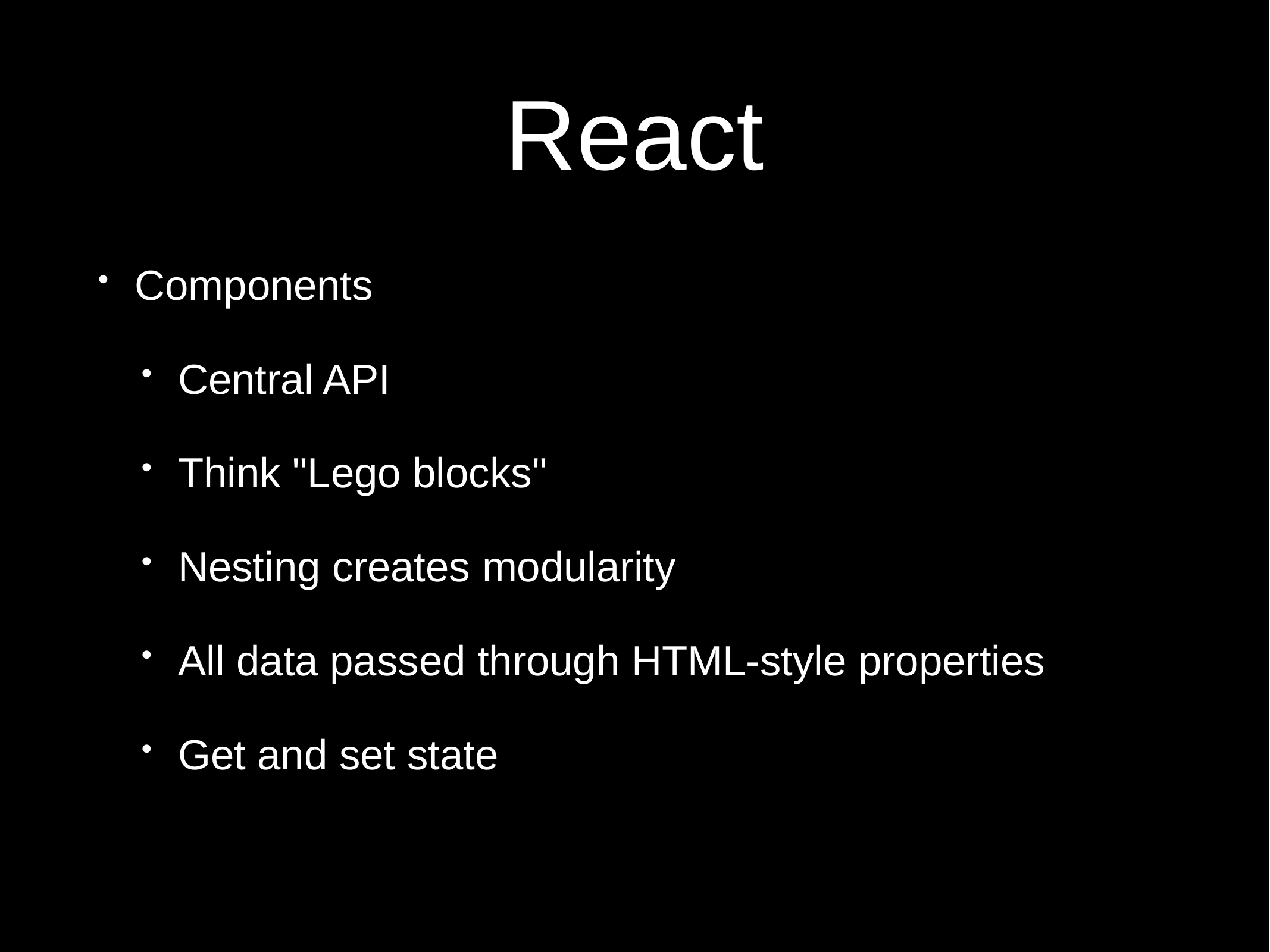

# React
Components
Central API
Think "Lego blocks"
Nesting creates modularity
All data passed through HTML-style properties
Get and set state